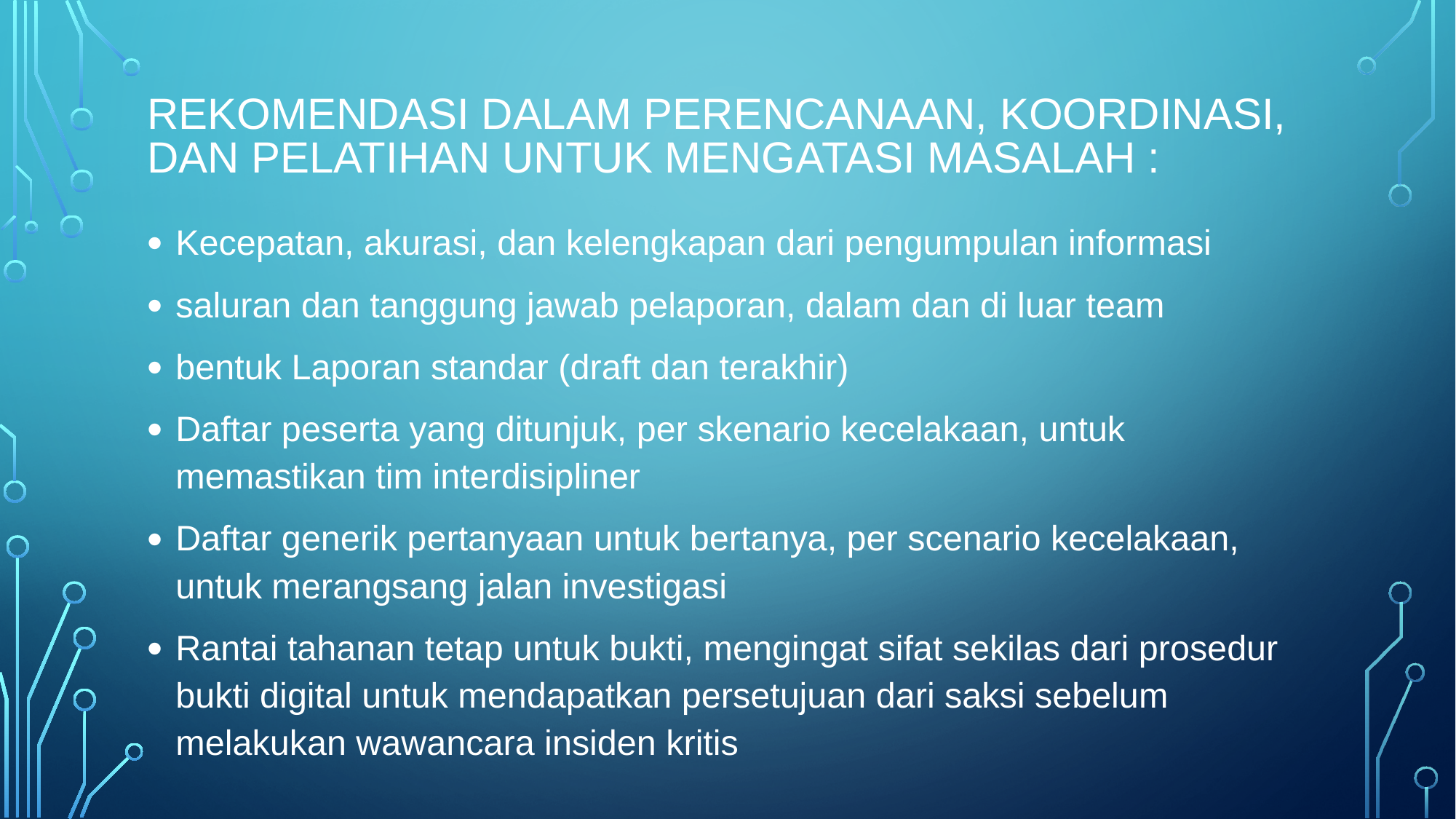

# rekomendasi dalam perencanaan, koordinasi, dan pelatihan untuk mengatasi masalah :
Kecepatan, akurasi, dan kelengkapan dari pengumpulan informasi
saluran dan tanggung jawab pelaporan, dalam dan di luar team
bentuk Laporan standar (draft dan terakhir)
Daftar peserta yang ditunjuk, per skenario kecelakaan, untuk memastikan tim interdisipliner
Daftar generik pertanyaan untuk bertanya, per scenario kecelakaan, untuk merangsang jalan investigasi
Rantai tahanan tetap untuk bukti, mengingat sifat sekilas dari prosedur bukti digital untuk mendapatkan persetujuan dari saksi sebelum melakukan wawancara insiden kritis